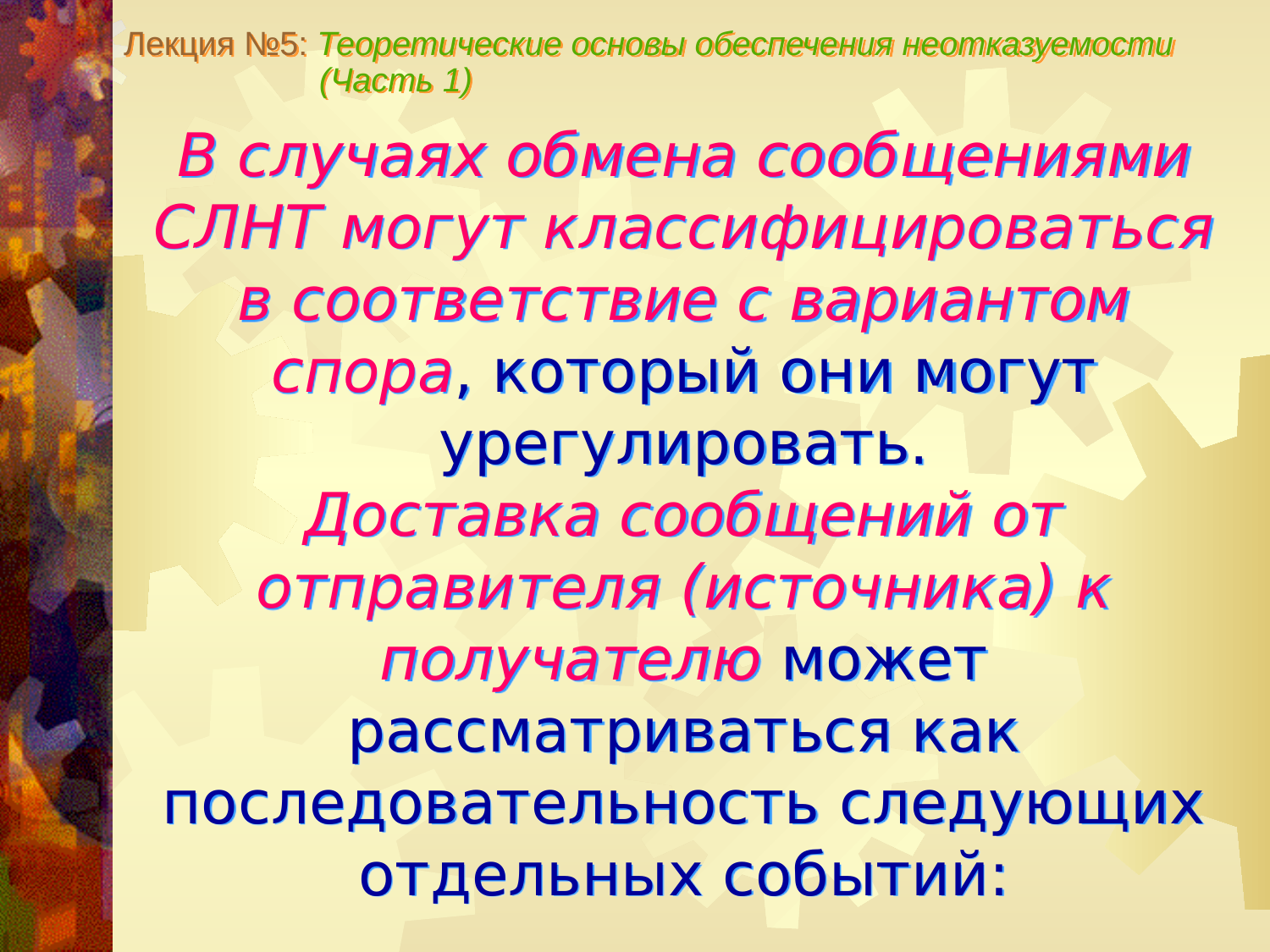

Лекция №5: Теоретические основы обеспечения неотказуемости
                       (Часть 1)
В случаях обмена сообщениями СЛНТ могут классифицироваться в соответствие с вариантом спора, который они могут урегулировать.
Доставка сообщений от отправителя (источника) к получателю может рассматриваться как последовательность следующих отдельных событий: